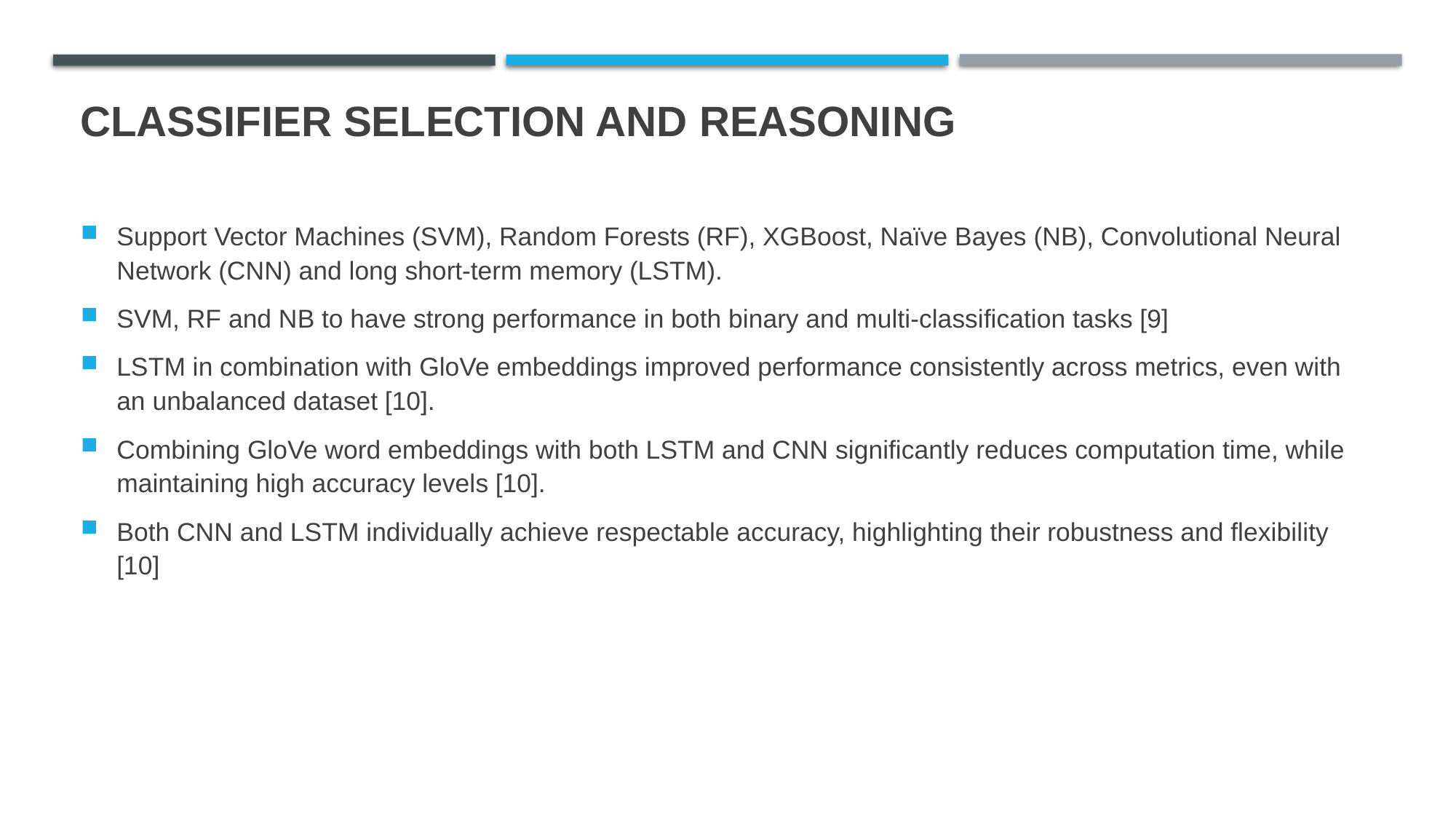

Support Vector Machines (SVM), Random Forests (RF), XGBoost, Naïve Bayes (NB), Convolutional Neural Network (CNN) and long short-term memory (LSTM).
SVM, RF and NB to have strong performance in both binary and multi-classification tasks [9]
LSTM in combination with GloVe embeddings improved performance consistently across metrics, even with an unbalanced dataset [10].
Combining GloVe word embeddings with both LSTM and CNN significantly reduces computation time, while maintaining high accuracy levels [10].
Both CNN and LSTM individually achieve respectable accuracy, highlighting their robustness and flexibility [10]
# Classifier Selection and Reasoning